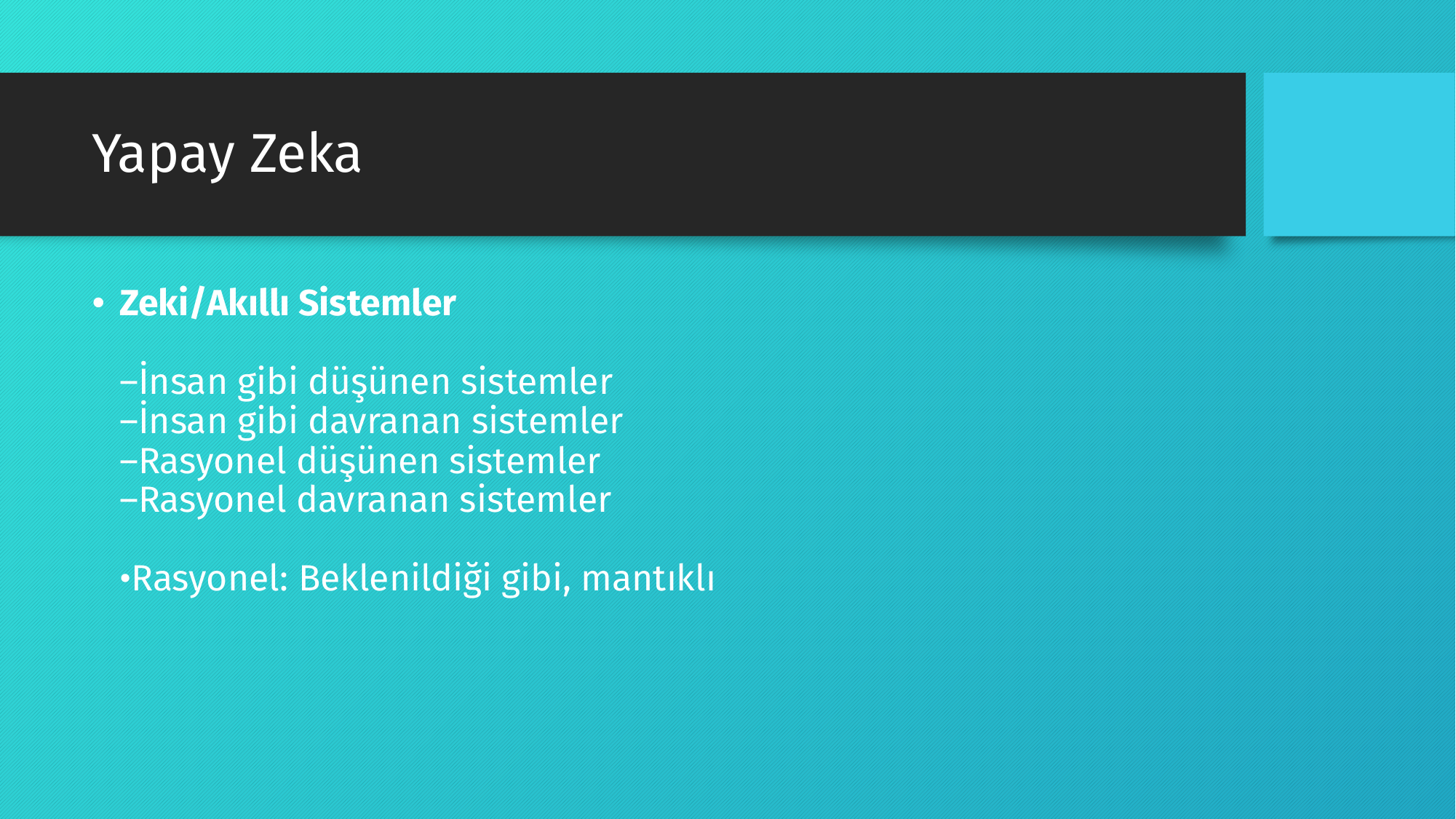

# Yapay Zeka
Zeki/Akıllı Sistemler
–İnsan gibi düşünen sistemler
–İnsan gibi davranan sistemler
–Rasyonel düşünen sistemler
–Rasyonel davranan sistemler
•Rasyonel: Beklenildiği gibi, mantıklı